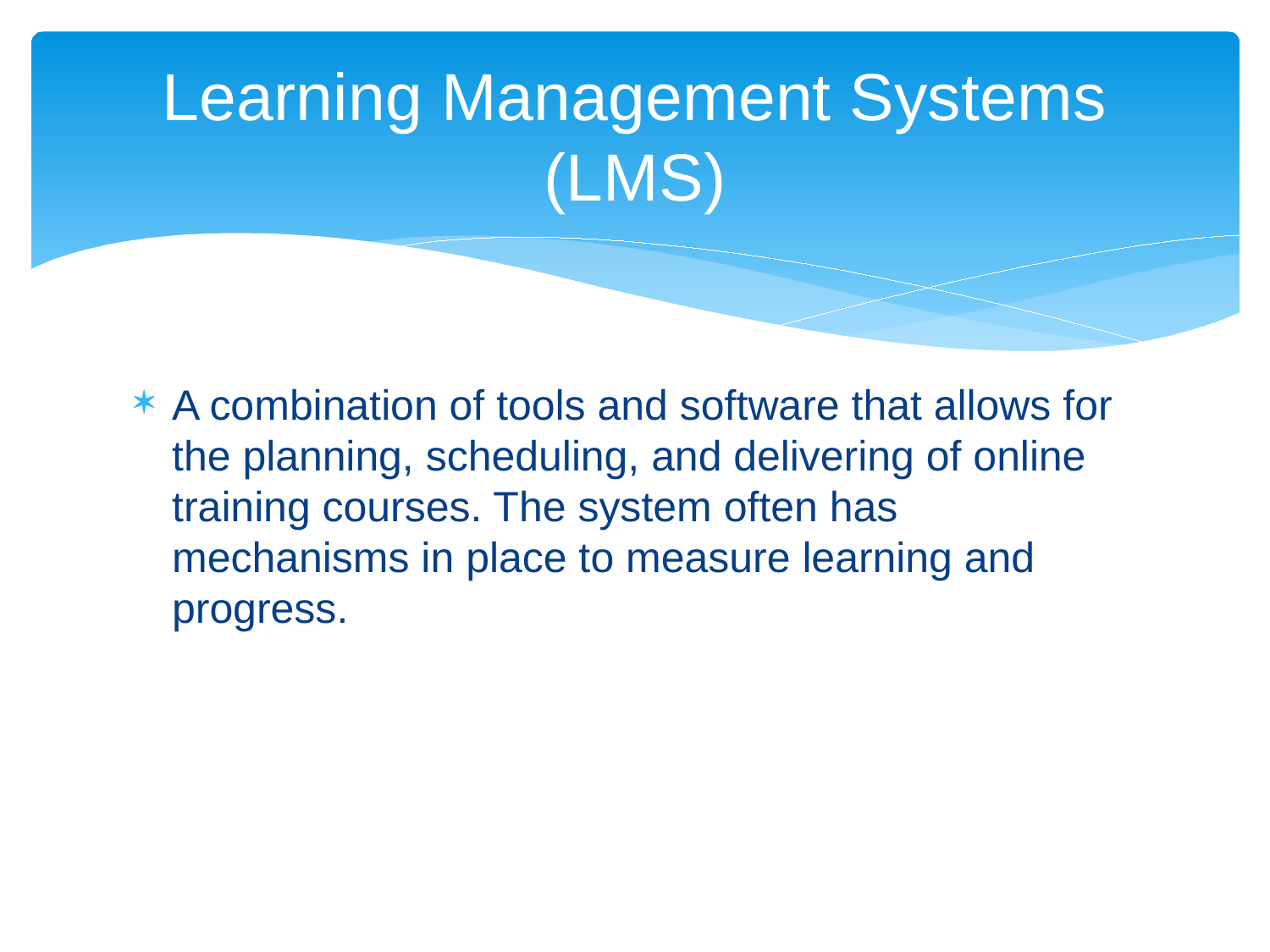

# Learning Management Systems (LMS)
A combination of tools and software that allows for the planning, scheduling, and delivering of online training courses. The system often has mechanisms in place to measure learning and progress.